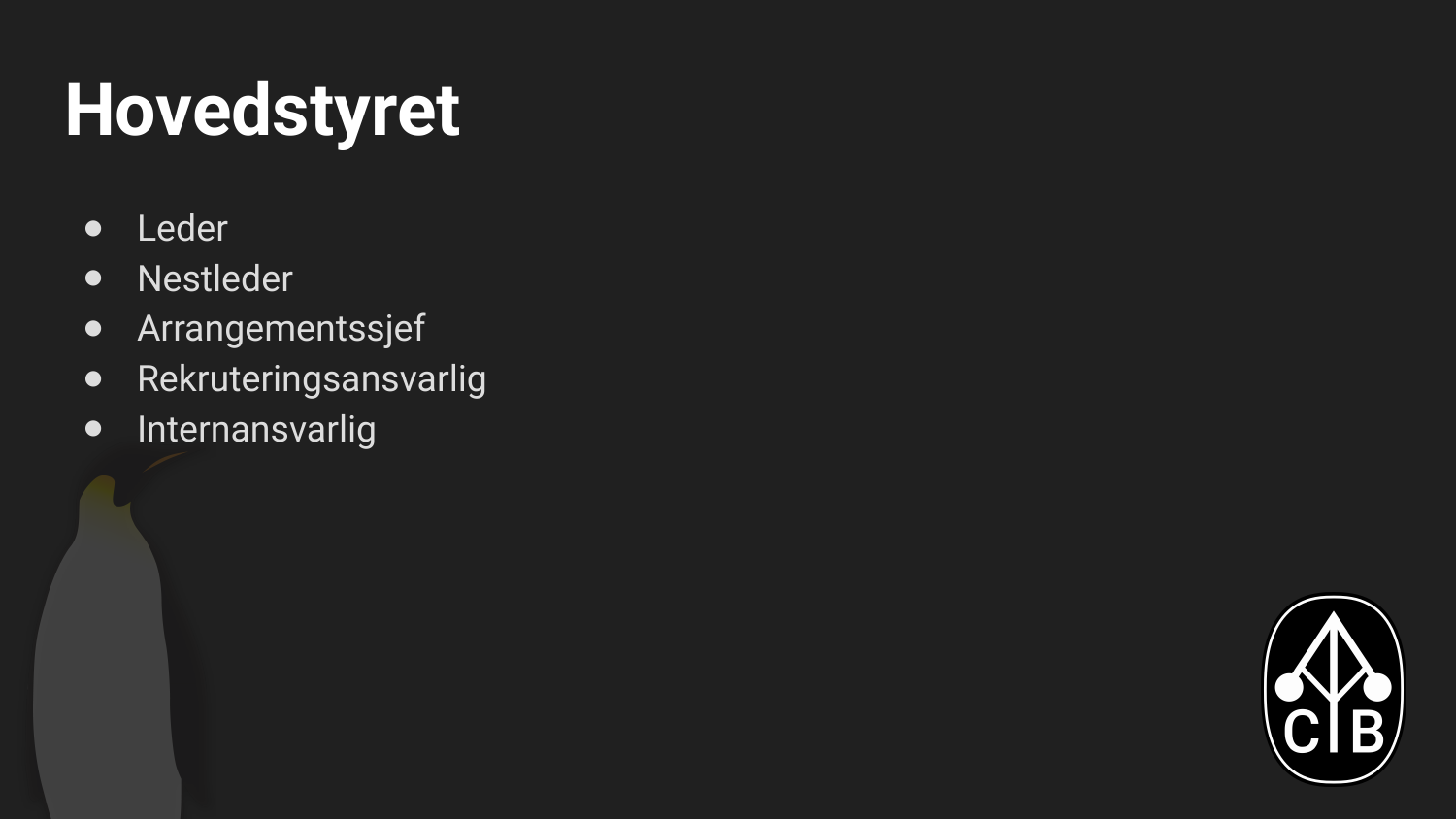

# Hovedstyret
Leder
Nestleder
Arrangementssjef
Rekruteringsansvarlig
Internansvarlig